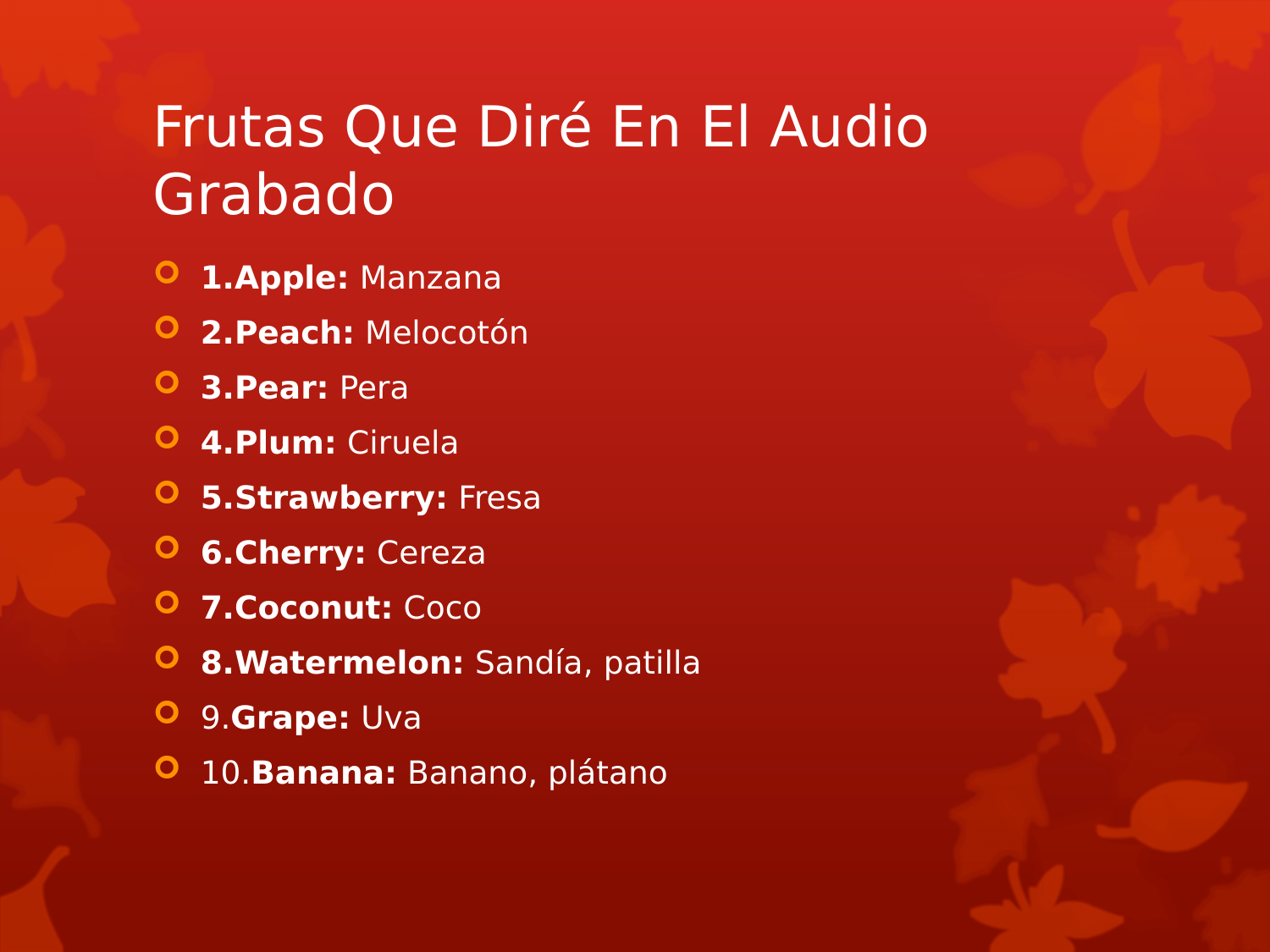

# Frutas Que Diré En El Audio Grabado
1.Apple: Manzana
2.Peach: Melocotón
3.Pear: Pera
4.Plum: Ciruela
5.Strawberry: Fresa
6.Cherry: Cereza
7.Coconut: Coco
8.Watermelon: Sandía, patilla
9.Grape: Uva
10.Banana: Banano, plátano